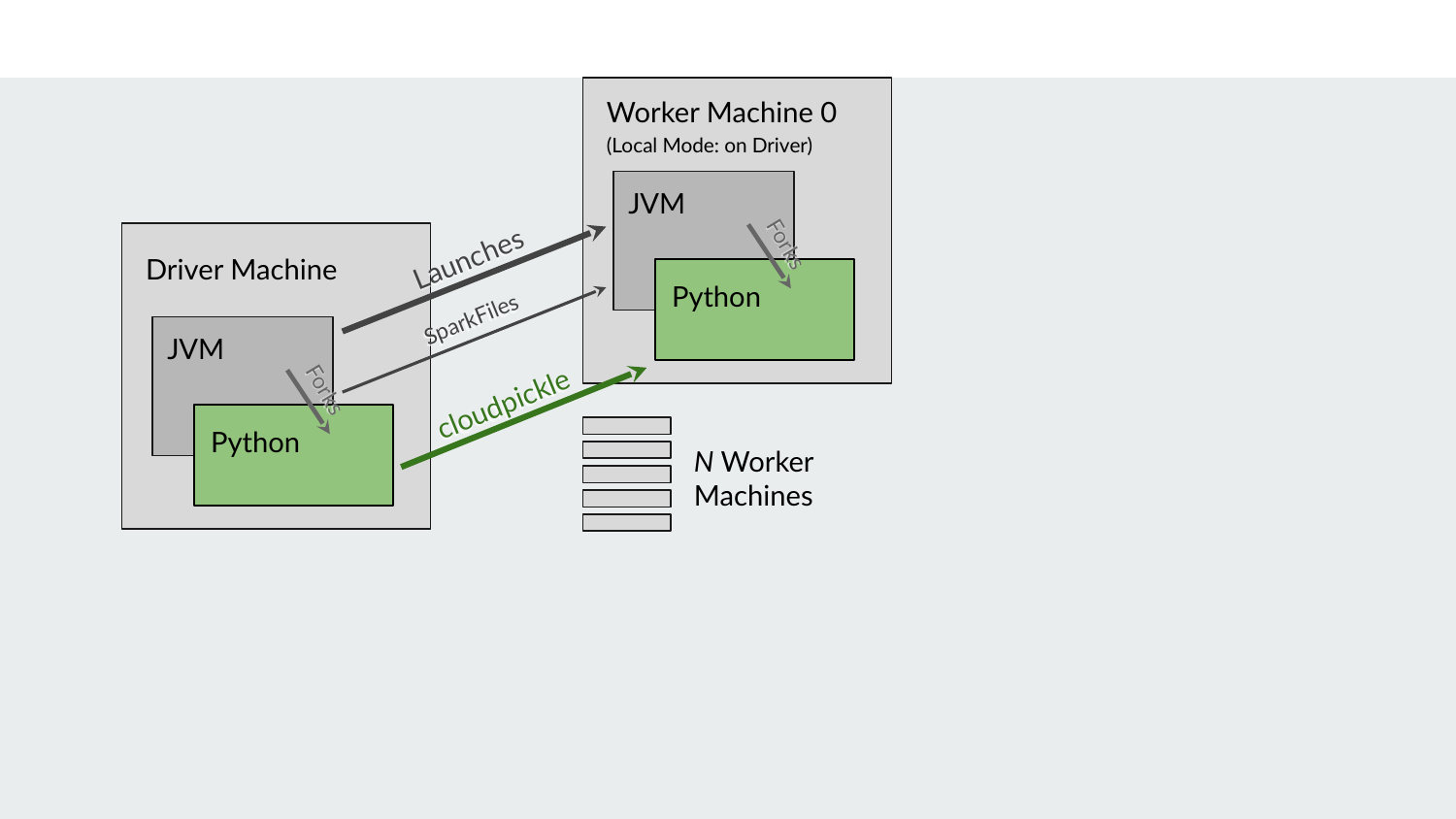

Worker Machine 0
(Local Mode: on Driver)

JVM
Launches

Forks
Driver Machine

Python
SparkFiles

JVM
cloudpickle
Forks

Python

N Worker Machines